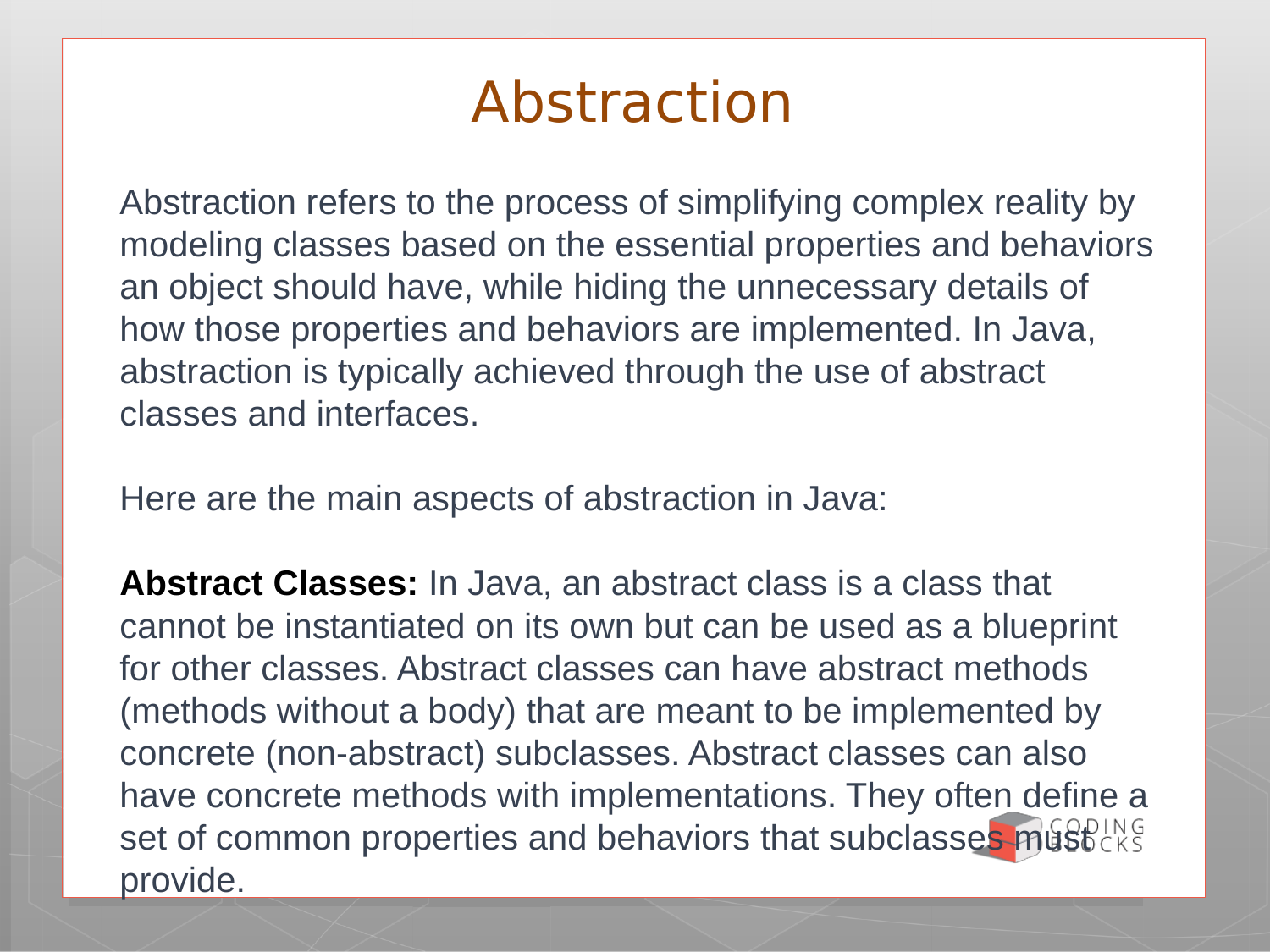

# Abstraction
Abstraction refers to the process of simplifying complex reality by modeling classes based on the essential properties and behaviors an object should have, while hiding the unnecessary details of how those properties and behaviors are implemented. In Java, abstraction is typically achieved through the use of abstract classes and interfaces.

Here are the main aspects of abstraction in Java:

Abstract Classes: In Java, an abstract class is a class that cannot be instantiated on its own but can be used as a blueprint for other classes. Abstract classes can have abstract methods (methods without a body) that are meant to be implemented by concrete (non-abstract) subclasses. Abstract classes can also have concrete methods with implementations. They often define a set of common properties and behaviors that subclasses must provide.